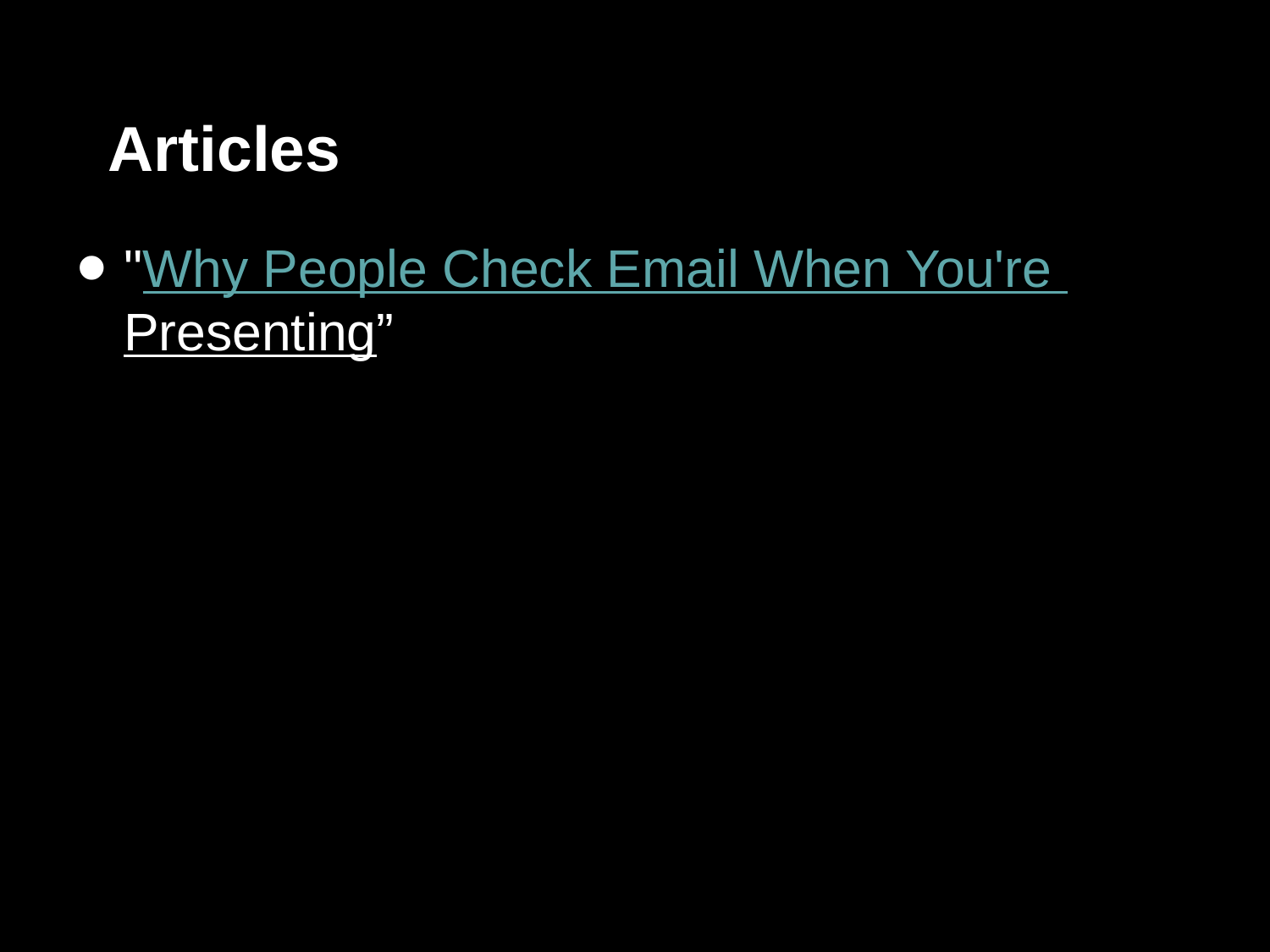

# Articles
"Why People Check Email When You're Presenting”